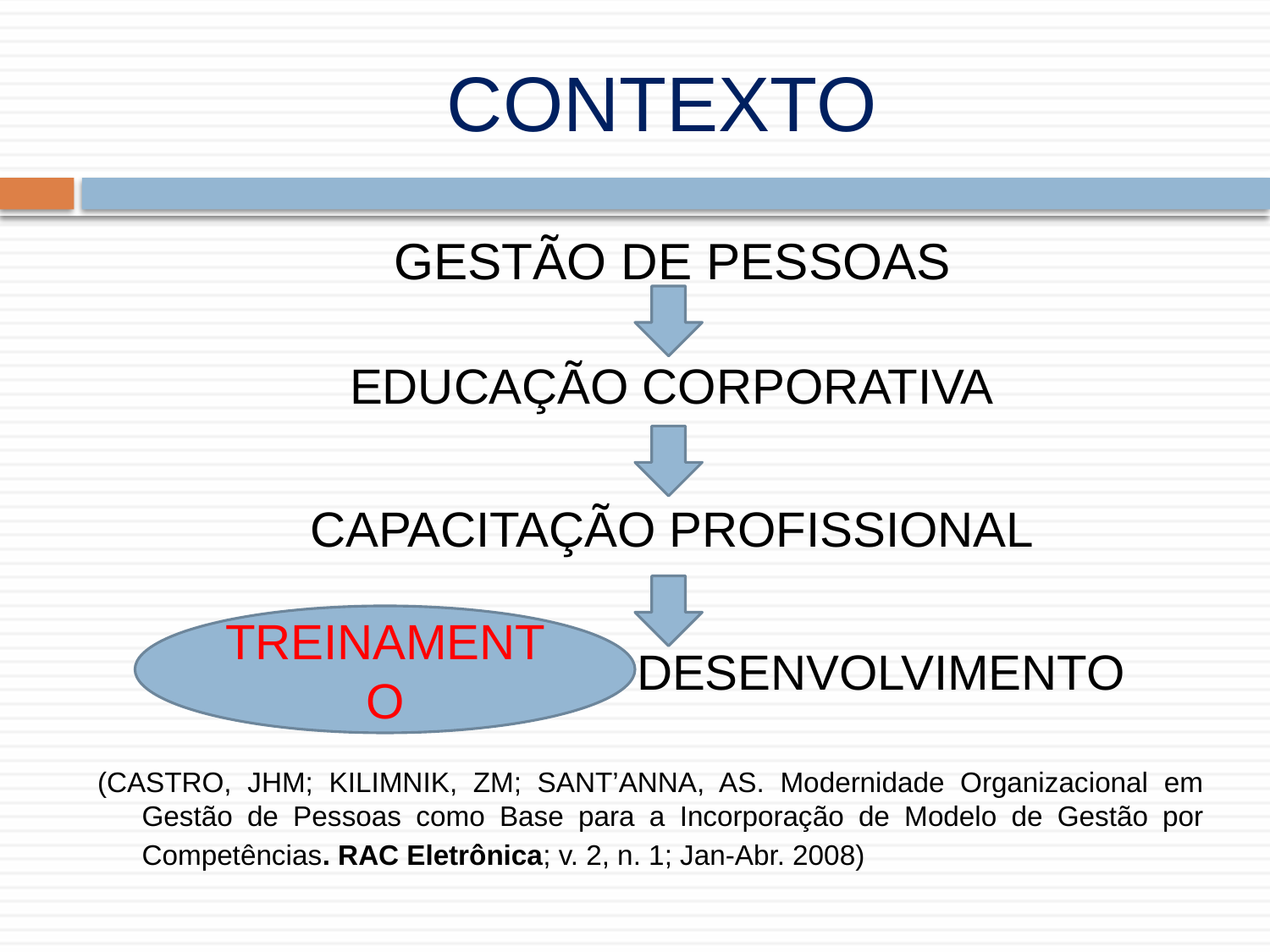

# CONTEXTO
   GESTÃO DE PESSOAS

   EDUCAÇÃO CORPORATIVA

   CAPACITAÇÃO PROFISSIONAL

                              E DESENVOLVIMENTO

(CASTRO, JHM; KILIMNIK, ZM; SANT’ANNA, AS. Modernidade Organizacional em Gestão de Pessoas como Base para a Incorporação de Modelo de Gestão por Competências. RAC Eletrônica; v. 2, n. 1; Jan-Abr. 2008)

TREINAMENTO